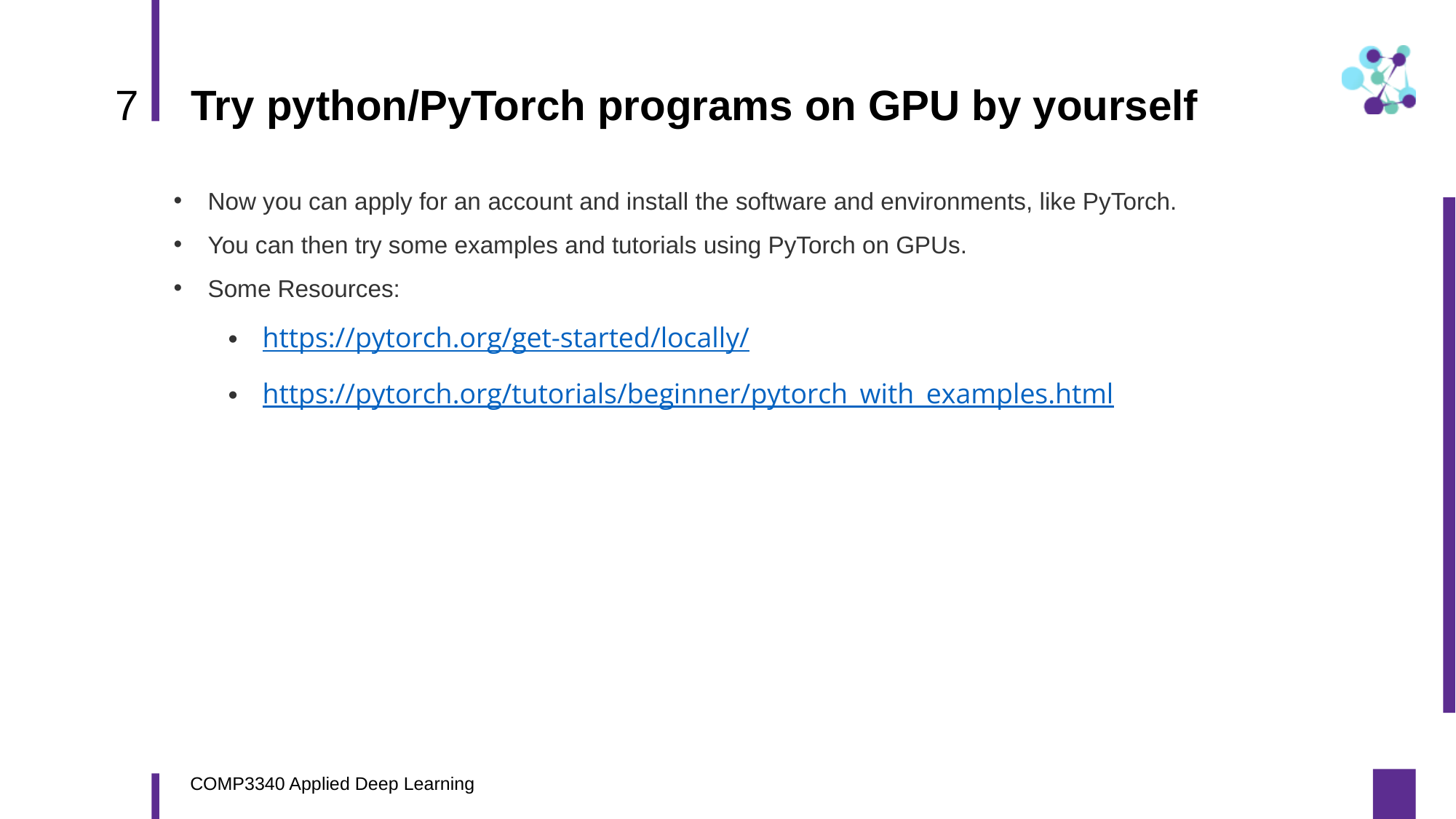

7
Try python/PyTorch programs on GPU by yourself
Now you can apply for an account and install the software and environments, like PyTorch.
You can then try some examples and tutorials using PyTorch on GPUs.
Some Resources:
https://pytorch.org/get-started/locally/
https://pytorch.org/tutorials/beginner/pytorch_with_examples.html